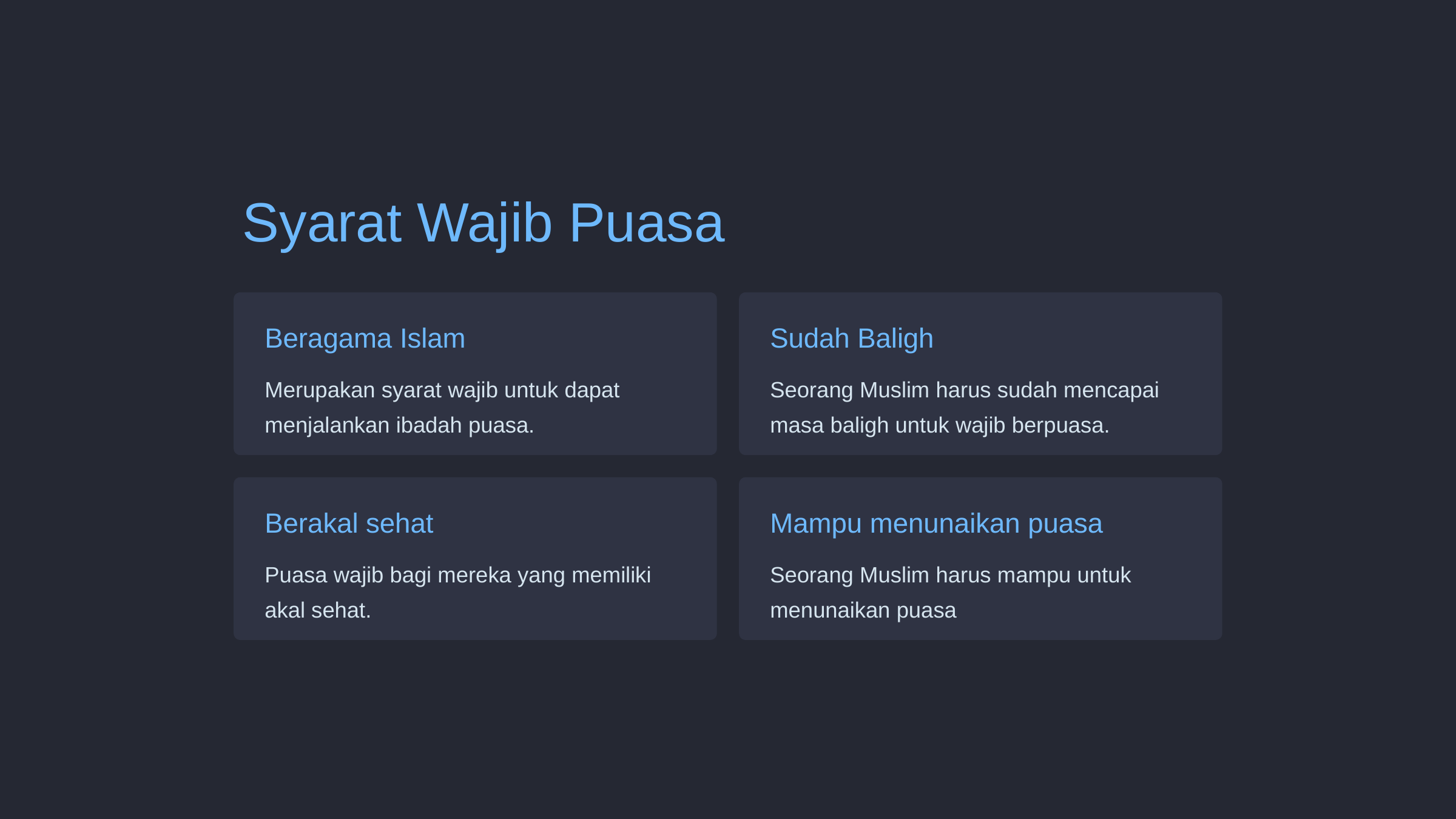

Syarat Wajib Puasa

Beragama Islam
Sudah Baligh
Merupakan syarat wajib untuk dapat menjalankan ibadah puasa.
Seorang Muslim harus sudah mencapai masa baligh untuk wajib berpuasa.

Berakal sehat
Mampu menunaikan puasa
Puasa wajib bagi mereka yang memiliki akal sehat.
Seorang Muslim harus mampu untuk menunaikan puasa